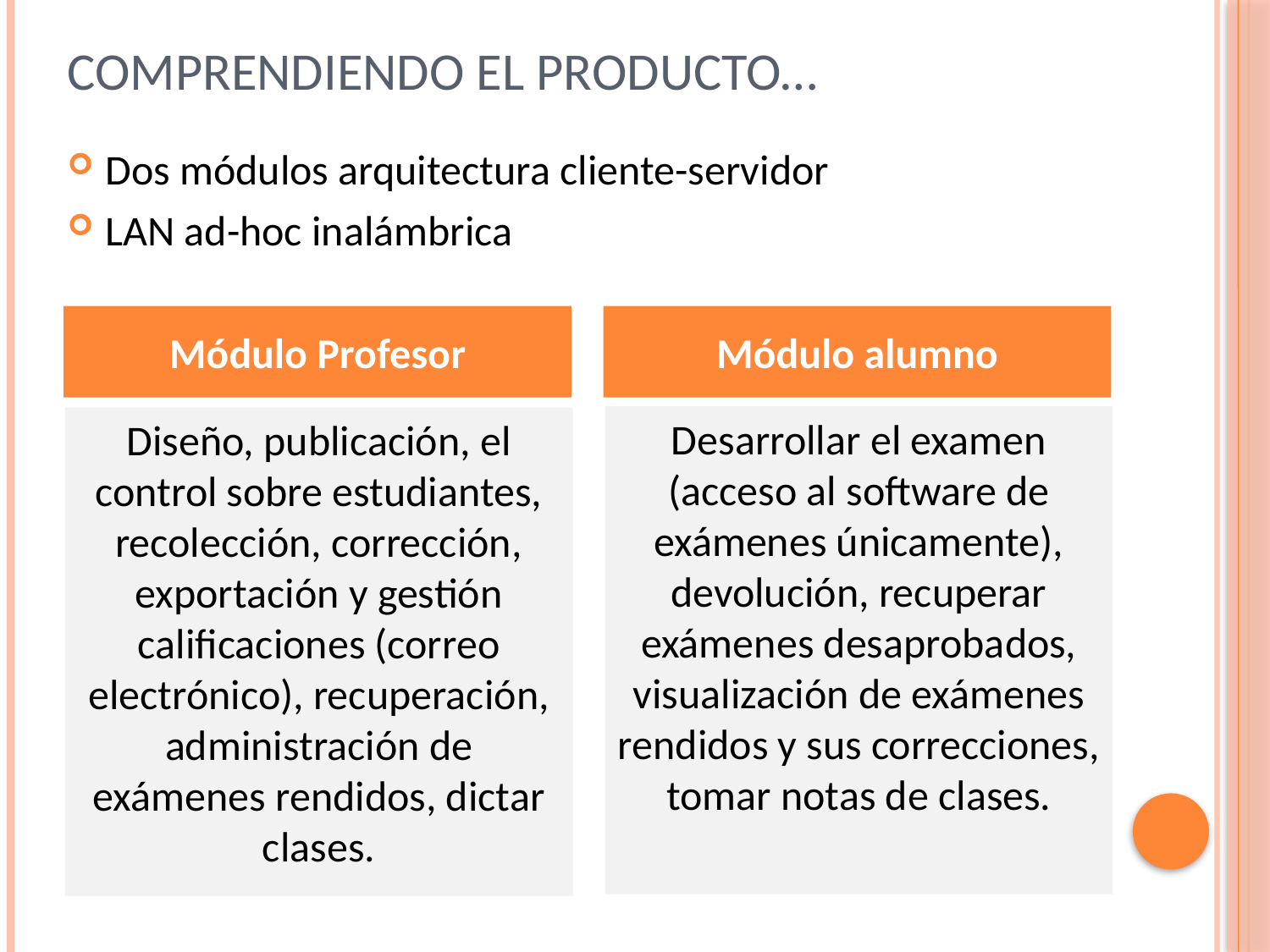

# Comprendiendo el producto…
Dos módulos arquitectura cliente-servidor
LAN ad-hoc inalámbrica
Módulo Profesor
Módulo alumno
Desarrollar el examen (acceso al software de exámenes únicamente), devolución, recuperar exámenes desaprobados, visualización de exámenes rendidos y sus correcciones, tomar notas de clases.

Diseño, publicación, el control sobre estudiantes, recolección, corrección, exportación y gestión calificaciones (correo electrónico), recuperación, administración de exámenes rendidos, dictar clases.